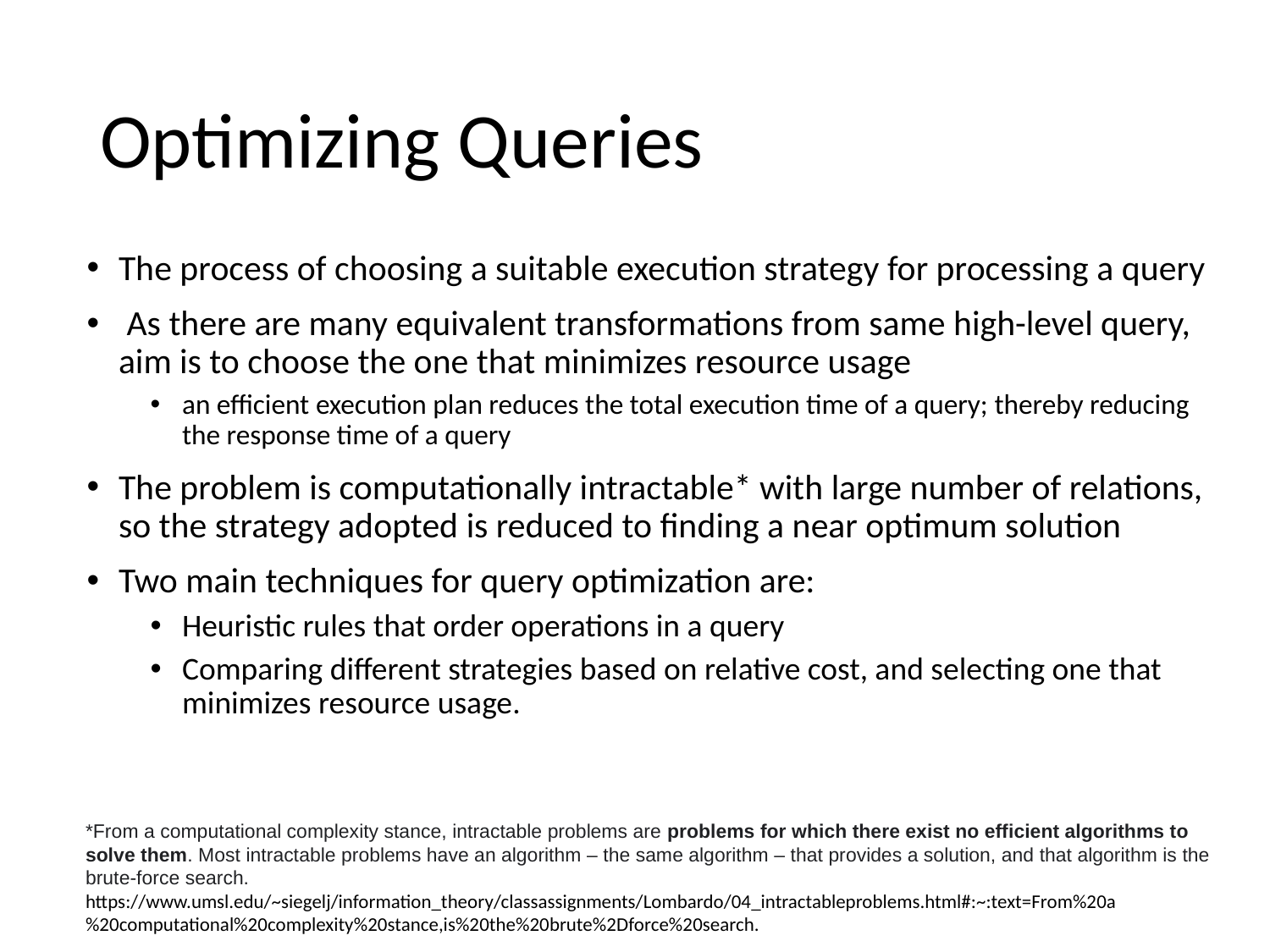

# Optimizing Queries
The process of choosing a suitable execution strategy for processing a query
 As there are many equivalent transformations from same high-level query, aim is to choose the one that minimizes resource usage
an efficient execution plan reduces the total execution time of a query; thereby reducing the response time of a query
The problem is computationally intractable* with large number of relations, so the strategy adopted is reduced to finding a near optimum solution
Two main techniques for query optimization are:
Heuristic rules that order operations in a query
Comparing different strategies based on relative cost, and selecting one that minimizes resource usage.
*From a computational complexity stance, intractable problems are problems for which there exist no efficient algorithms to solve them. Most intractable problems have an algorithm – the same algorithm – that provides a solution, and that algorithm is the brute-force search.
https://www.umsl.edu/~siegelj/information_theory/classassignments/Lombardo/04_intractableproblems.html#:~:text=From%20a%20computational%20complexity%20stance,is%20the%20brute%2Dforce%20search.